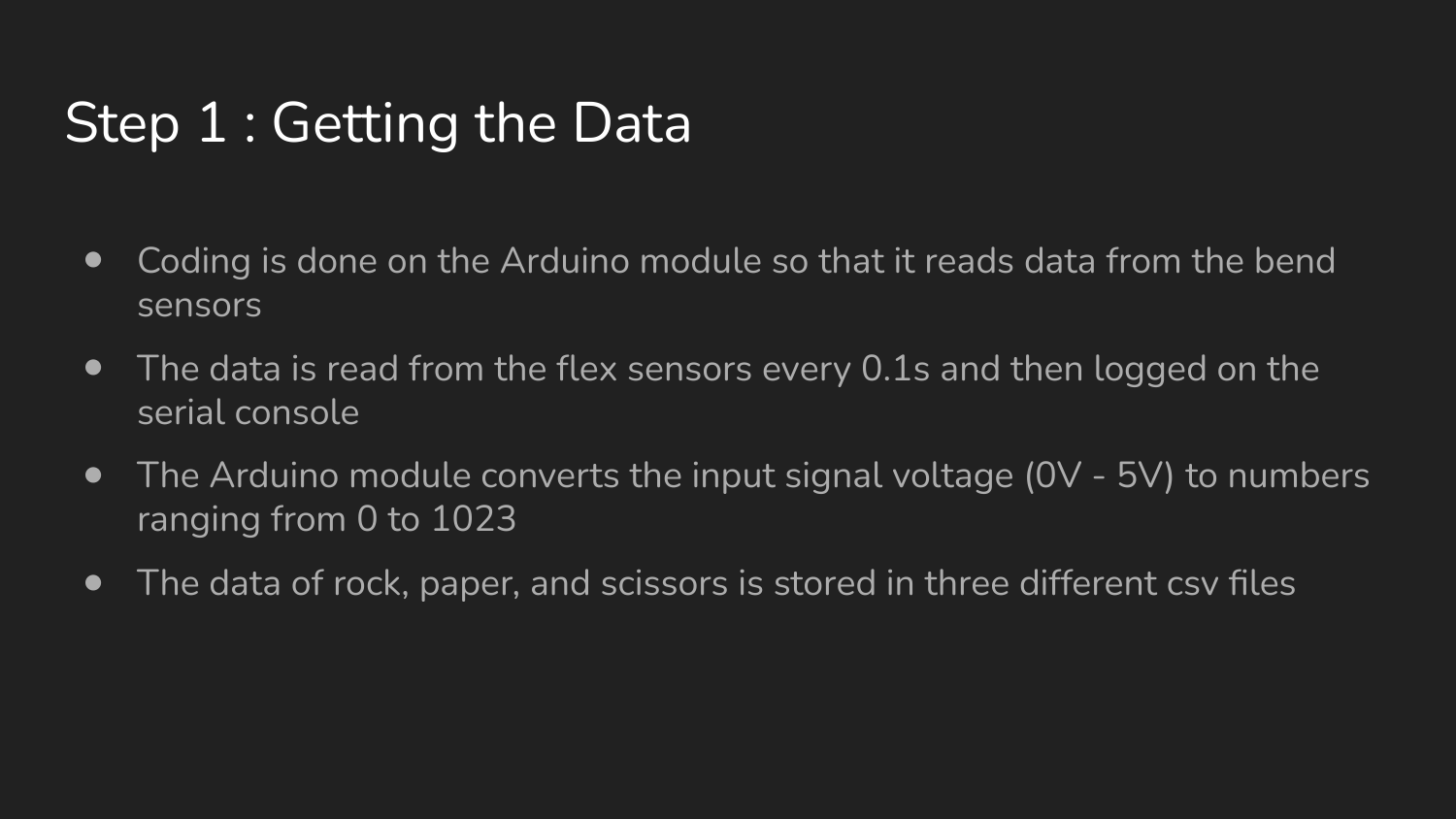

# Step 1 : Getting the Data
Coding is done on the Arduino module so that it reads data from the bend sensors
The data is read from the flex sensors every 0.1s and then logged on the serial console
The Arduino module converts the input signal voltage (0V - 5V) to numbers ranging from 0 to 1023
The data of rock, paper, and scissors is stored in three different csv files